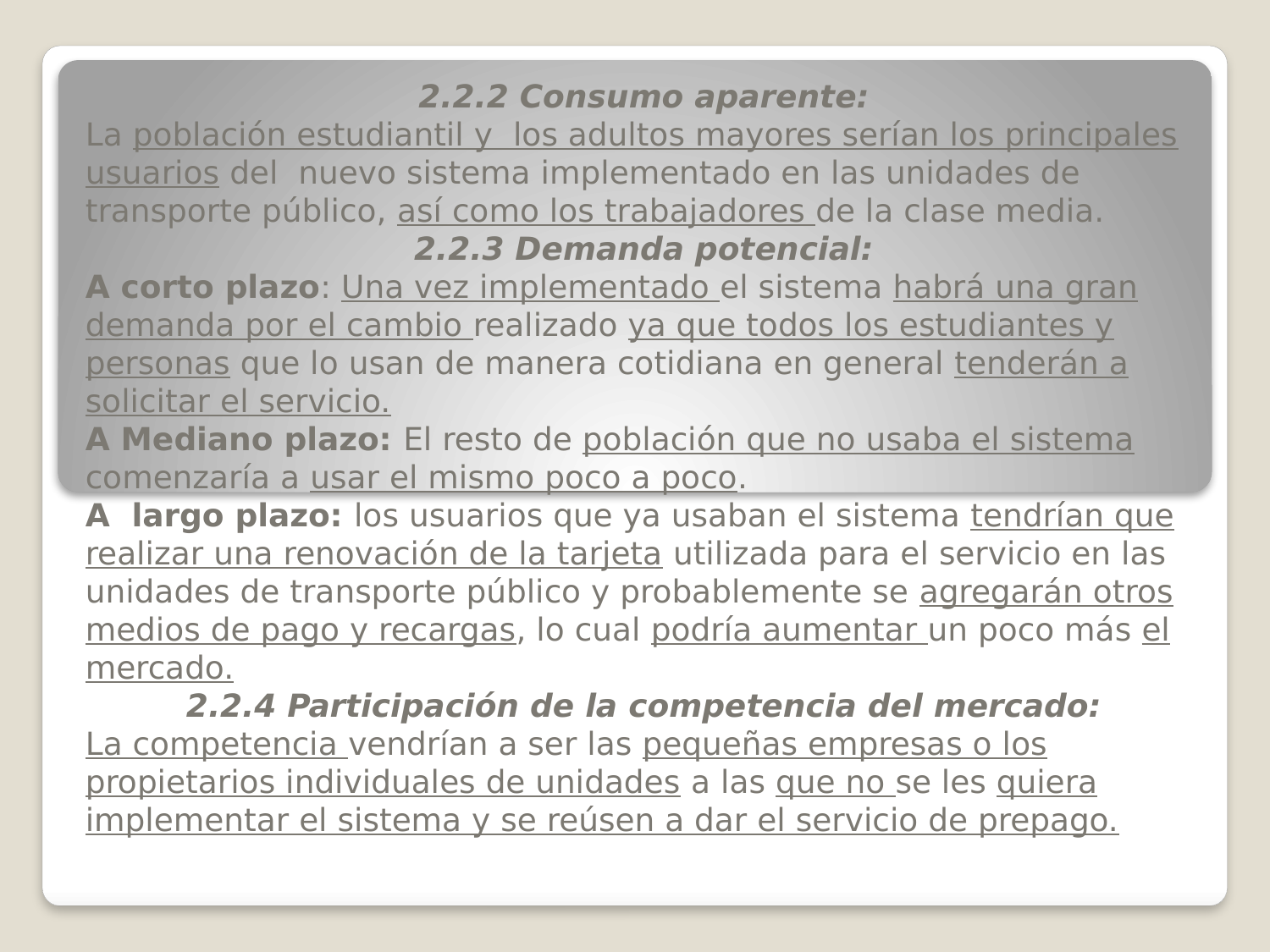

2.2.2 Consumo aparente:
La población estudiantil y  los adultos mayores serían los principales usuarios del  nuevo sistema implementado en las unidades de transporte público, así como los trabajadores de la clase media.
2.2.3 Demanda potencial:
A corto plazo: Una vez implementado el sistema habrá una gran demanda por el cambio realizado ya que todos los estudiantes y personas que lo usan de manera cotidiana en general tenderán a solicitar el servicio.
A Mediano plazo: El resto de población que no usaba el sistema comenzaría a usar el mismo poco a poco.
A  largo plazo: los usuarios que ya usaban el sistema tendrían que realizar una renovación de la tarjeta utilizada para el servicio en las unidades de transporte público y probablemente se agregarán otros medios de pago y recargas, lo cual podría aumentar un poco más el mercado.
2.2.4 Participación de la competencia del mercado:
La competencia vendrían a ser las pequeñas empresas o los propietarios individuales de unidades a las que no se les quiera implementar el sistema y se reúsen a dar el servicio de prepago.